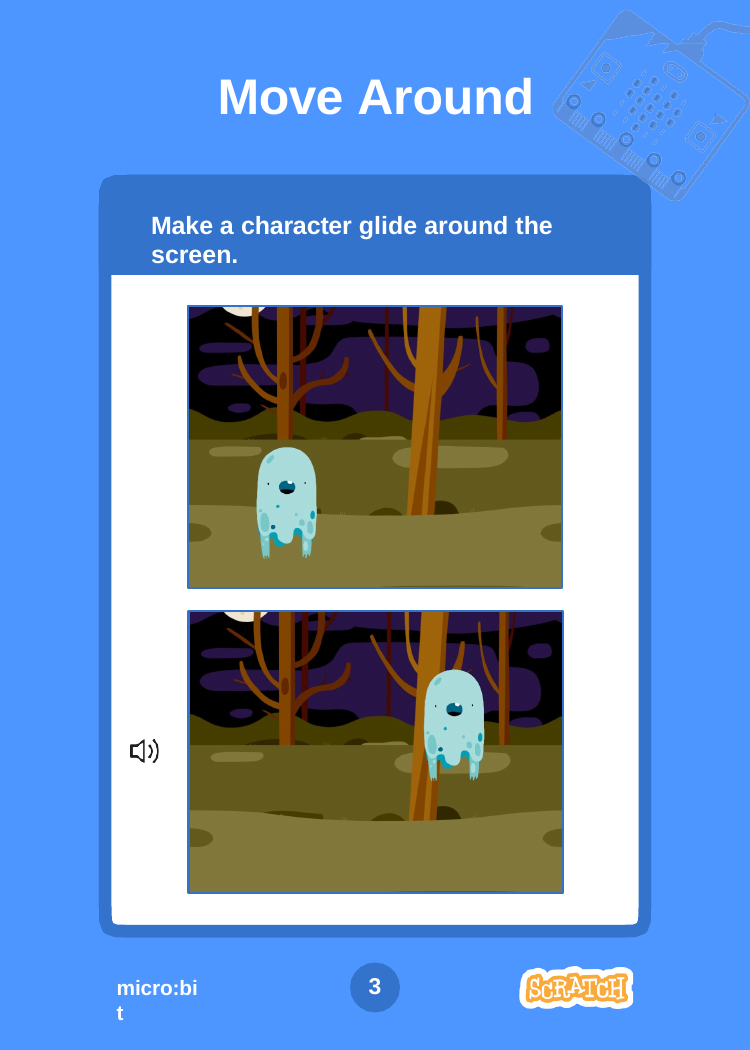

# Move Around
A
B

Make a character glide around the screen.

3
micro:bit